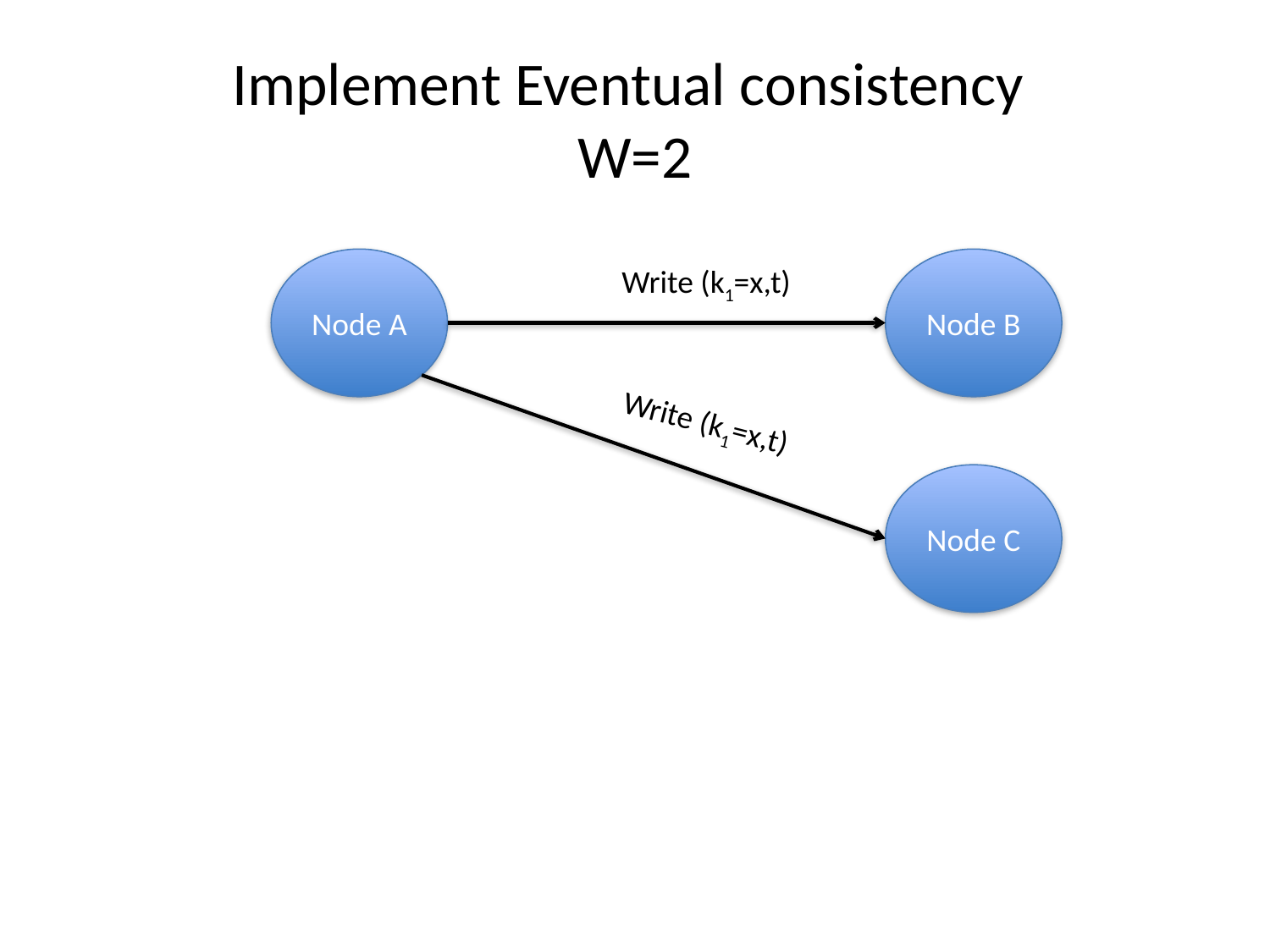

# Implement Eventual consistency W=2
Node A
Node B
Write (k1=x,t)
Write (k1=x,t)
Node C